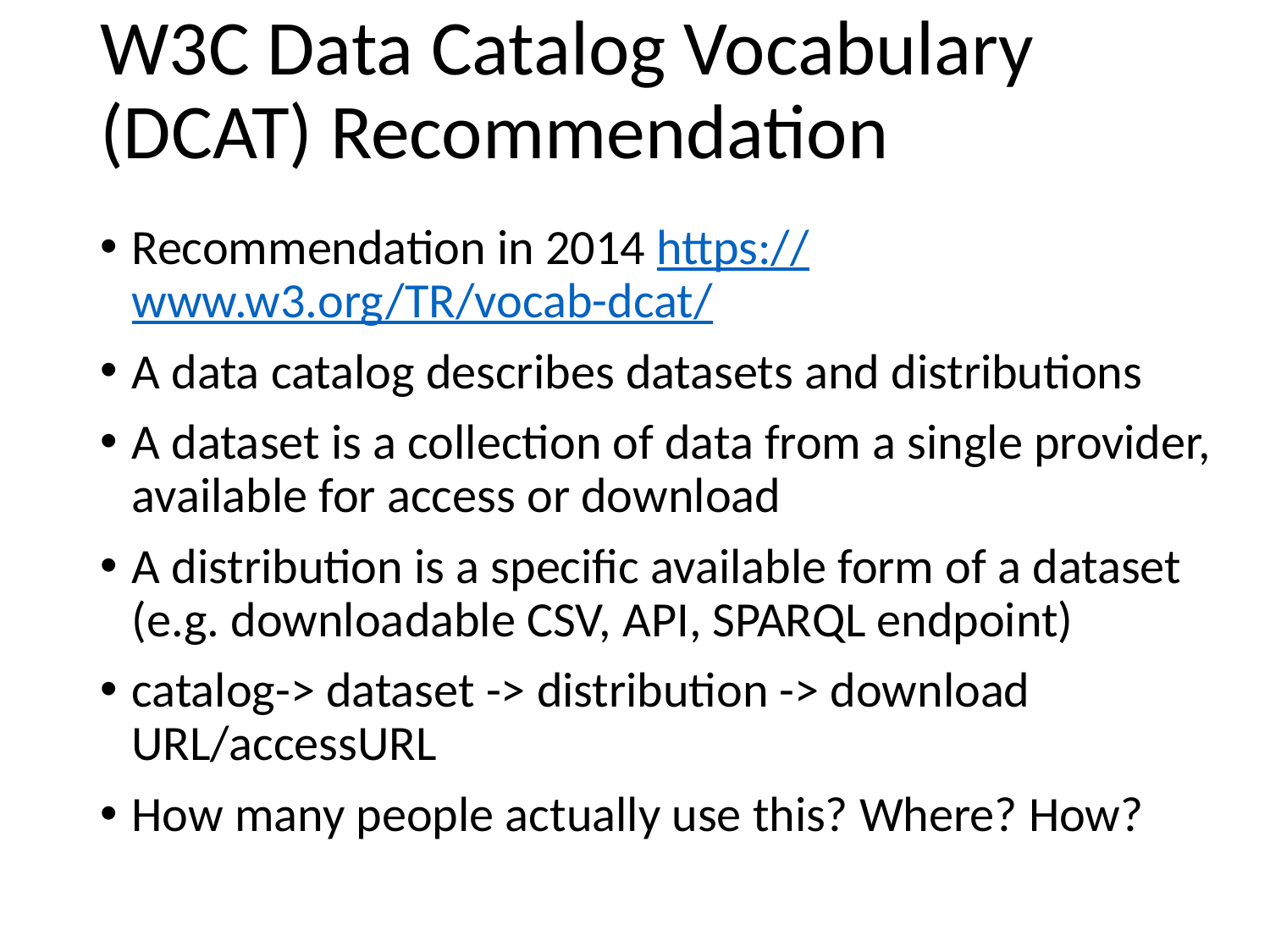

# W3C Data Catalog Vocabulary (DCAT) Recommendation
Recommendation in 2014 https://www.w3.org/TR/vocab-dcat/
A data catalog describes datasets and distributions
A dataset is a collection of data from a single provider, available for access or download
A distribution is a specific available form of a dataset (e.g. downloadable CSV, API, SPARQL endpoint)
catalog-> dataset -> distribution -> download URL/accessURL
How many people actually use this? Where? How?